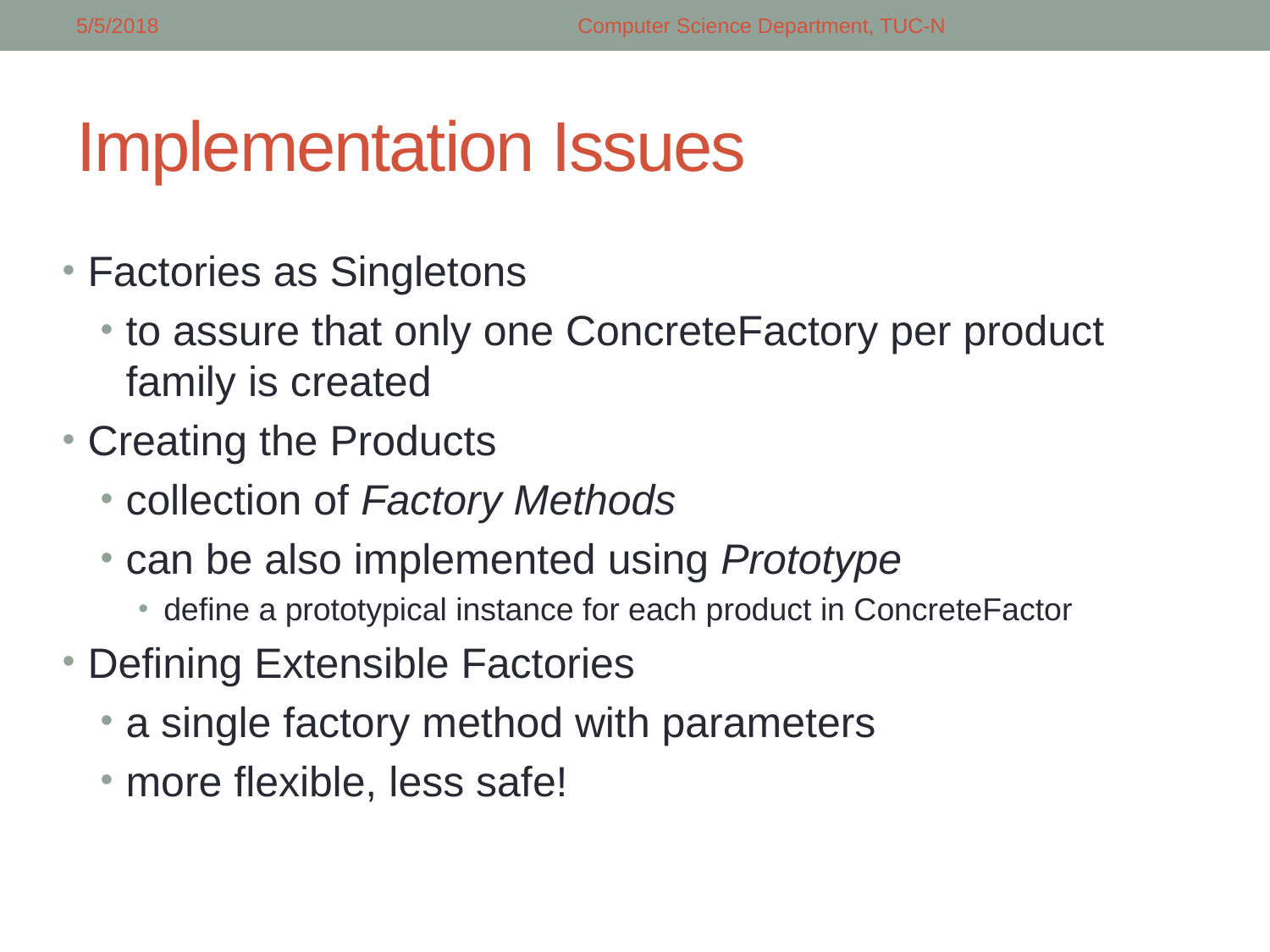

5/5/2018
Computer Science Department, TUC-N
# Implementation Issues
Factories as Singletons
to assure that only one ConcreteFactory per product family is created
Creating the Products
collection of Factory Methods
can be also implemented using Prototype
define a prototypical instance for each product in ConcreteFactor
Defining Extensible Factories
a single factory method with parameters
more flexible, less safe!